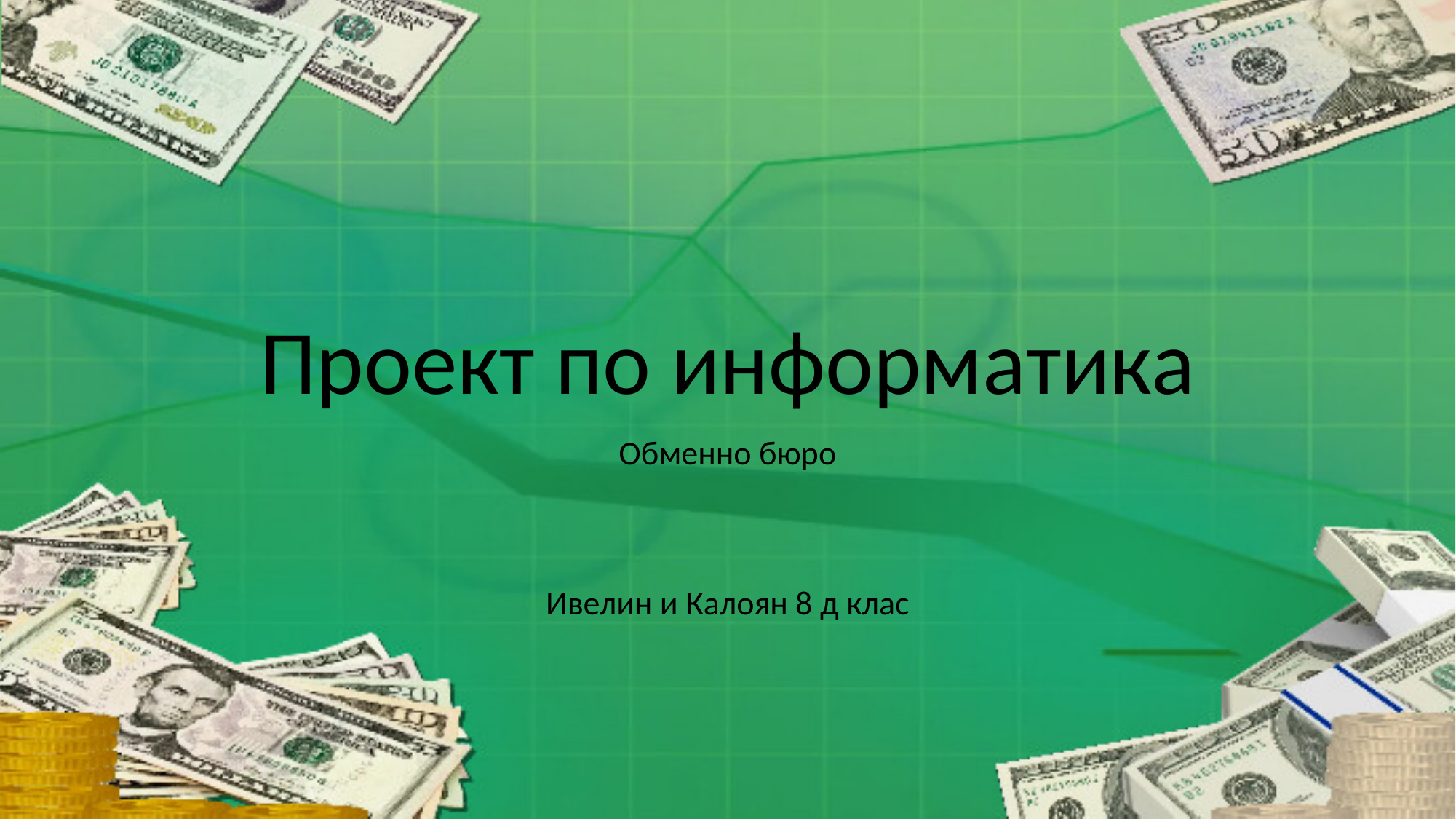

# Проект по информатика
Обменно бюро

Ивелин и Калоян 8 д клас